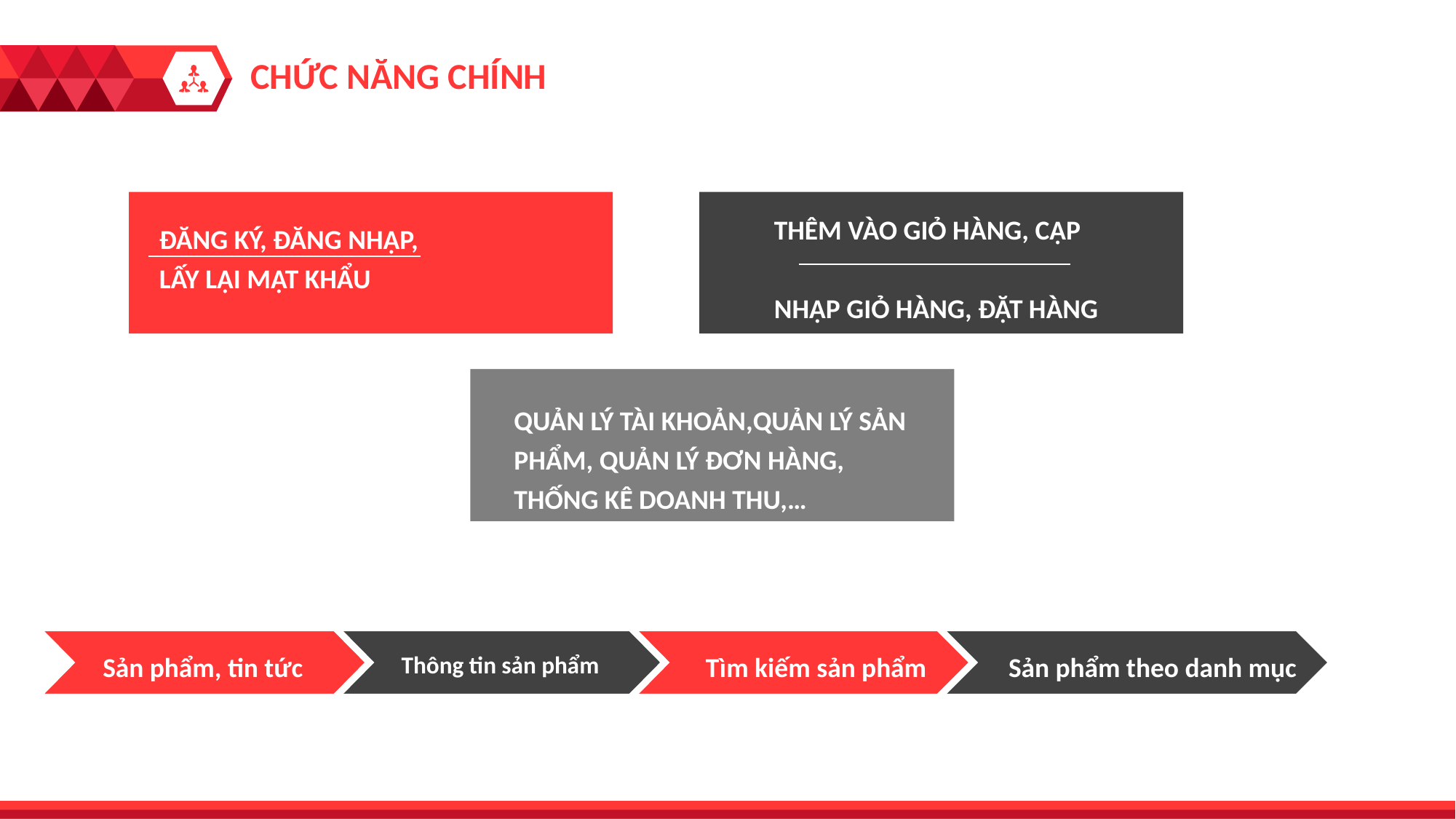

CHỨC NĂNG CHÍNH

ĐĂNG KÝ, ĐĂNG NHẬP,
LẤY LẠI MẬT KHẨU

THÊM VÀO GIỎ HÀNG, CẬP

NHẬP GIỎ HÀNG, ĐẶT HÀNG

QUẢN LÝ TÀI KHOẢN,QUẢN LÝ SẢN PHẨM, QUẢN LÝ ĐƠN HÀNG, THỐNG KÊ DOANH THU,…

Sản phẩm, tin tức
Thông tin sản phẩm
Tìm kiếm sản phẩm
Sản phẩm theo danh mục